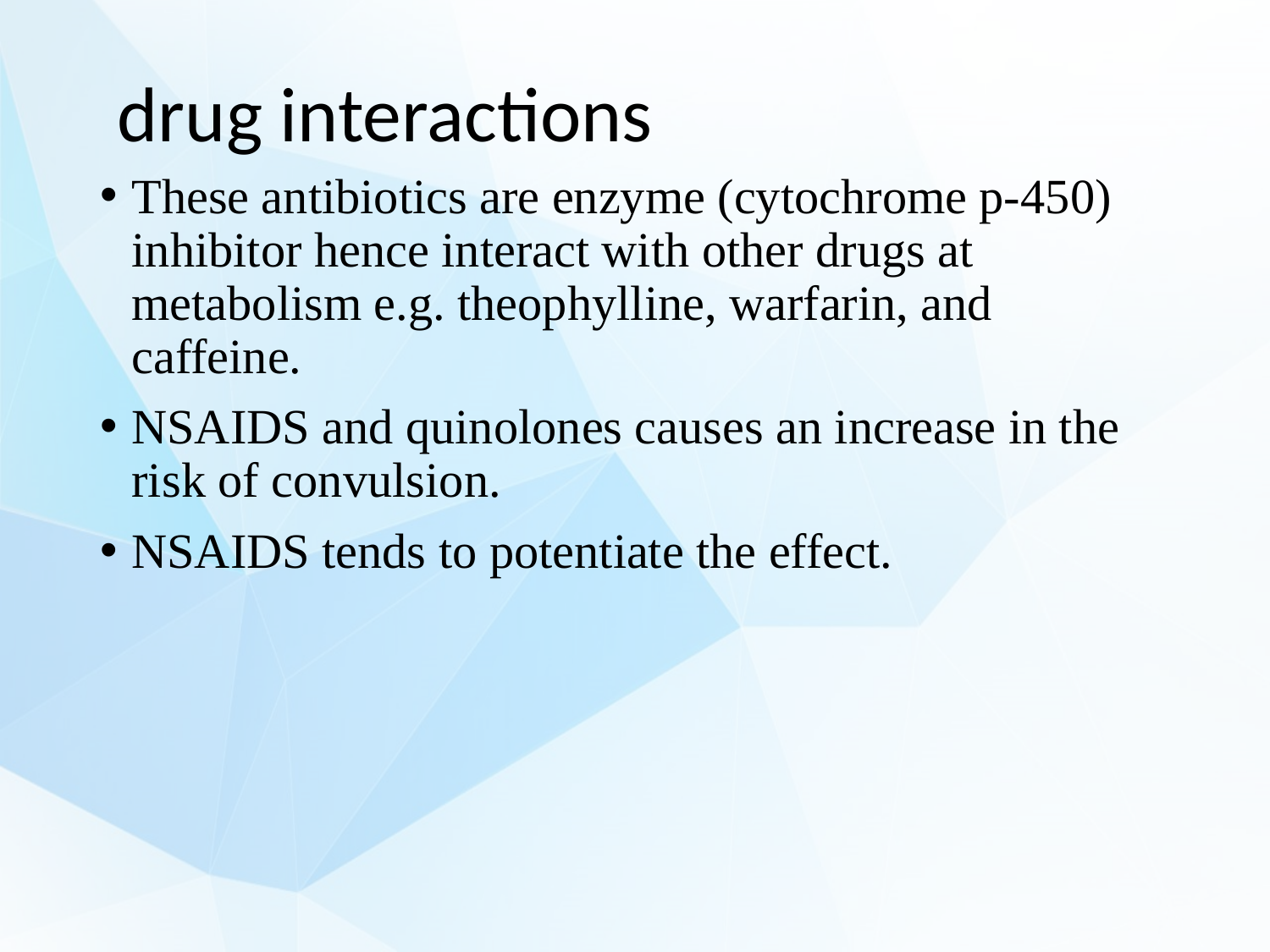

# drug interactions
These antibiotics are enzyme (cytochrome p-450) inhibitor hence interact with other drugs at metabolism e.g. theophylline, warfarin, and caffeine.
NSAIDS and quinolones causes an increase in the risk of convulsion.
NSAIDS tends to potentiate the effect.